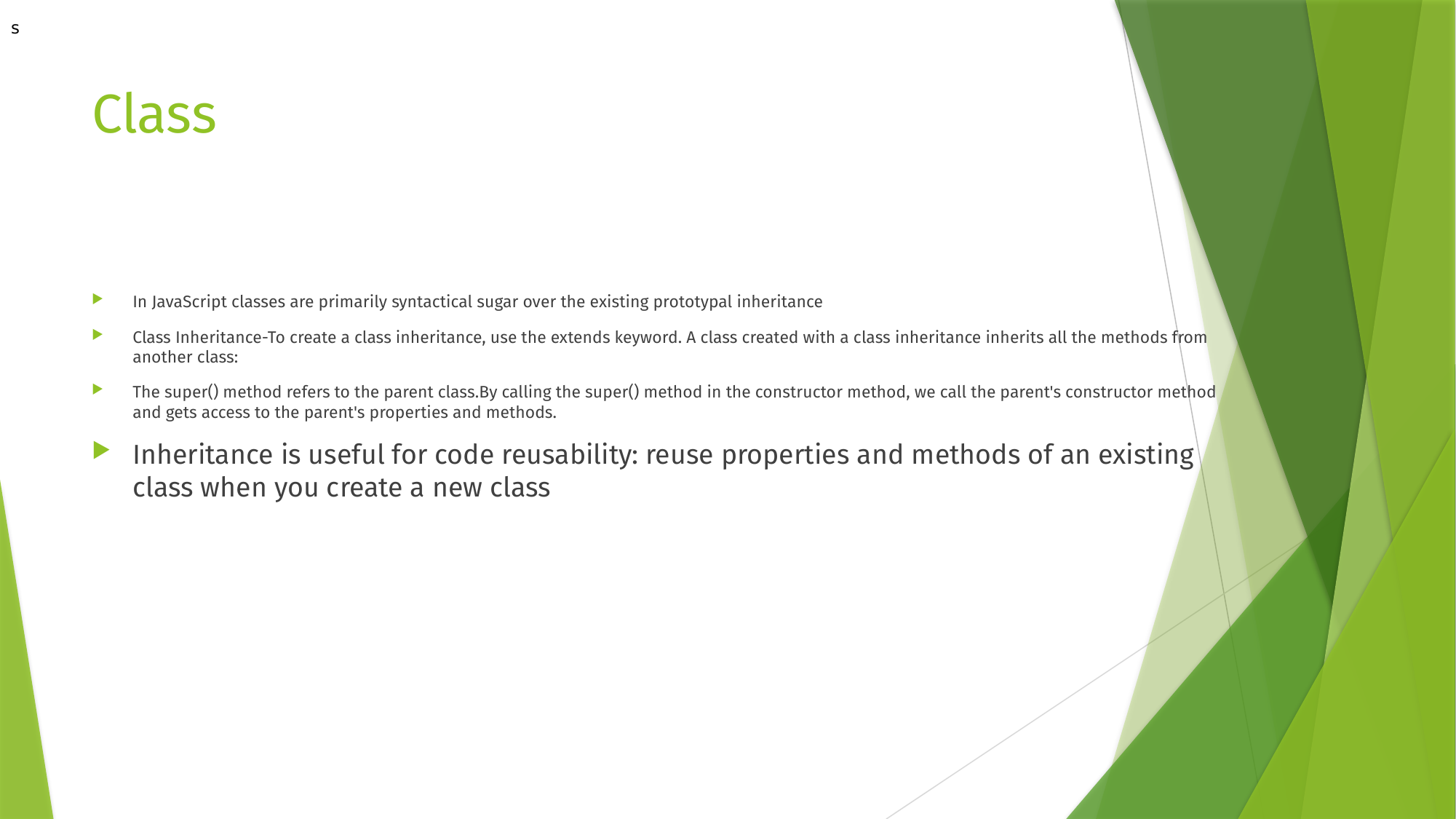

s
# Class
In JavaScript classes are primarily syntactical sugar over the existing prototypal inheritance
Class Inheritance-To create a class inheritance, use the extends keyword. A class created with a class inheritance inherits all the methods from another class:
The super() method refers to the parent class.By calling the super() method in the constructor method, we call the parent's constructor method and gets access to the parent's properties and methods.
Inheritance is useful for code reusability: reuse properties and methods of an existing class when you create a new class